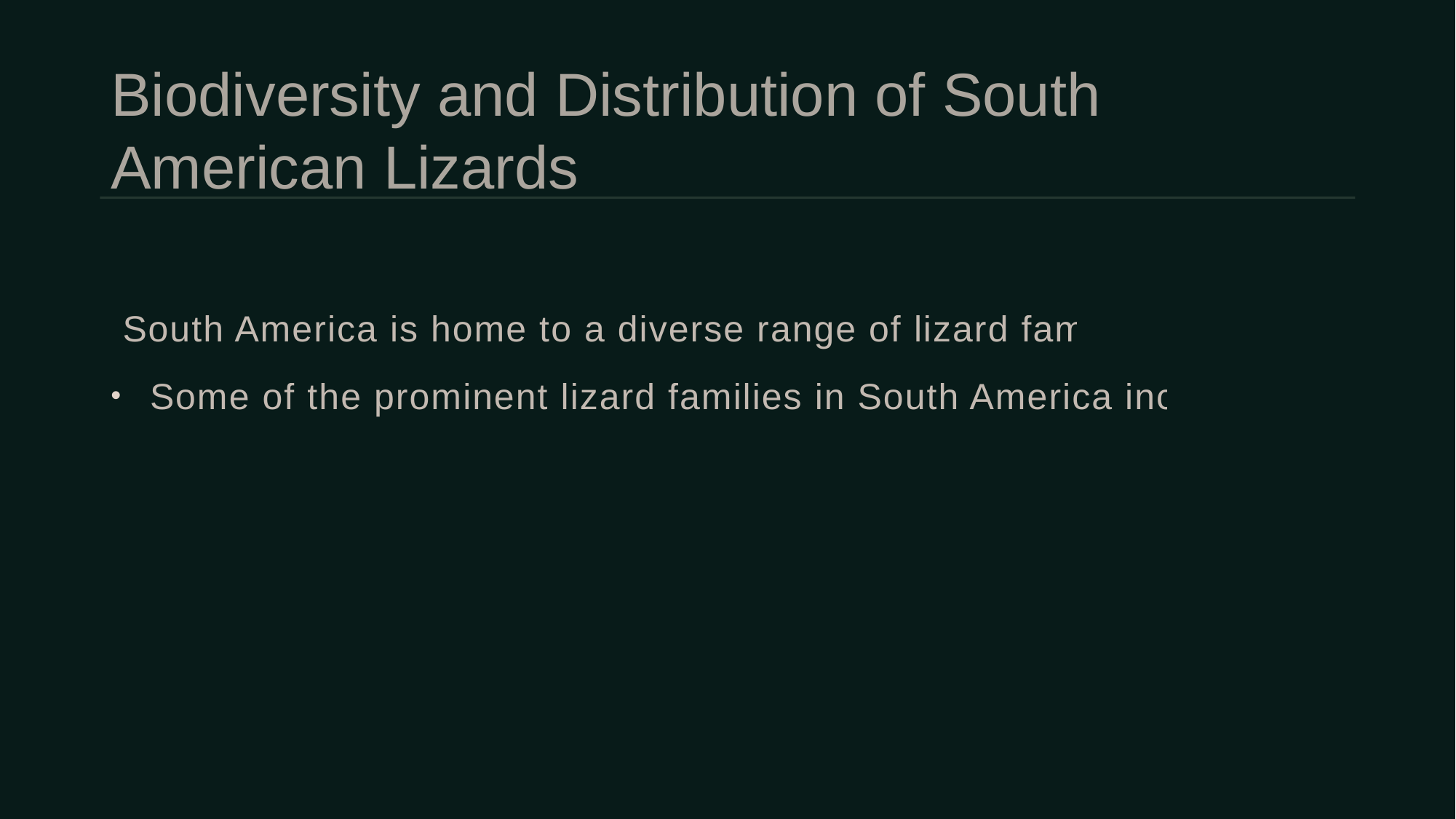

# Biodiversity and Distribution of South American Lizards
 South America is home to a diverse range of lizard families.
 Some of the prominent lizard families in South America include.